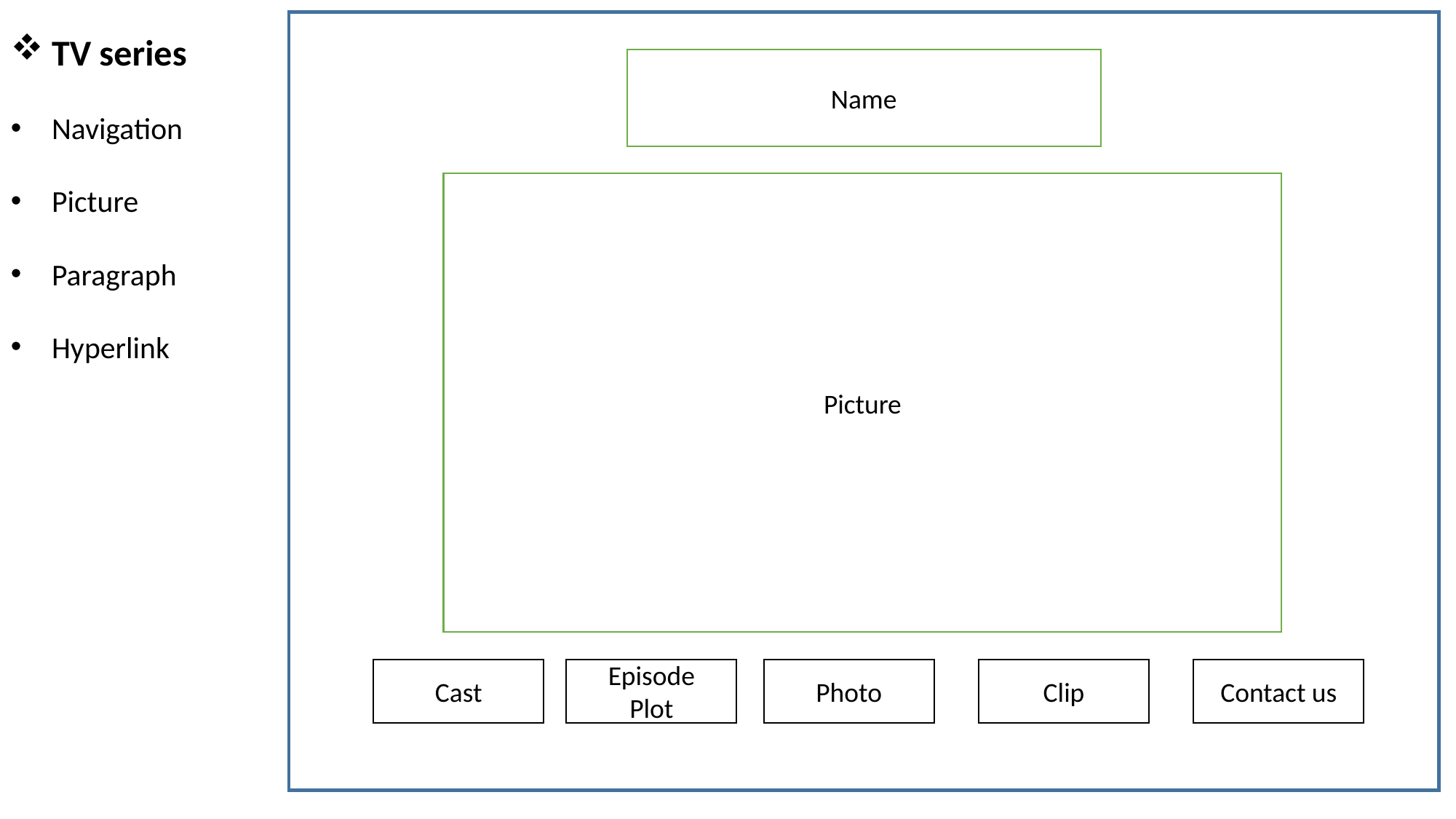

TV series

Navigation

Picture

Paragraph

Hyperlink

Name
Picture
Cast
Photo
Contact us
Episode
Plot
Clip